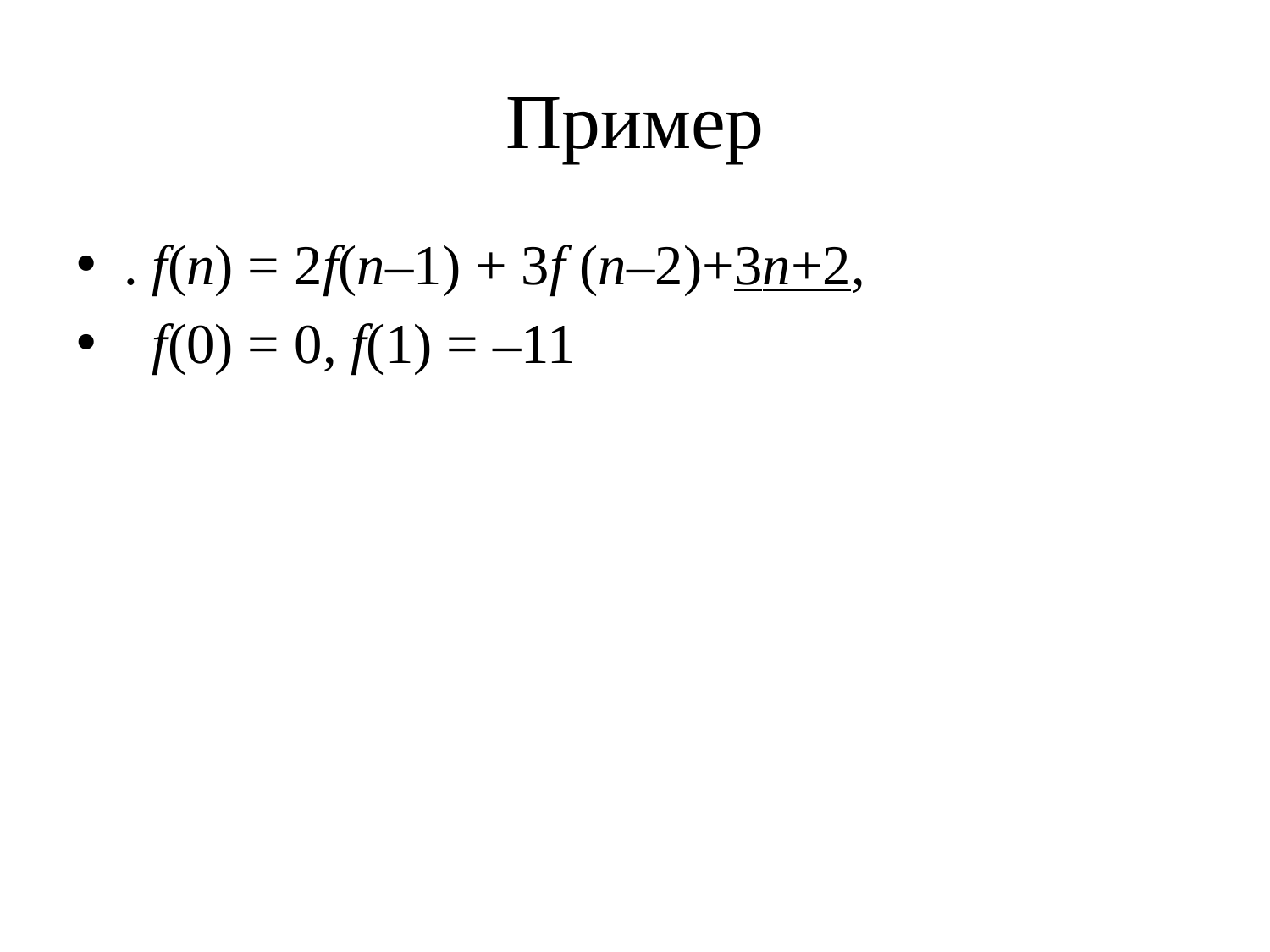

# Пример
. f(n) = 2f(n–1) + 3f (n–2)+3n+2,
  f(0) = 0, f(1) = ‒11